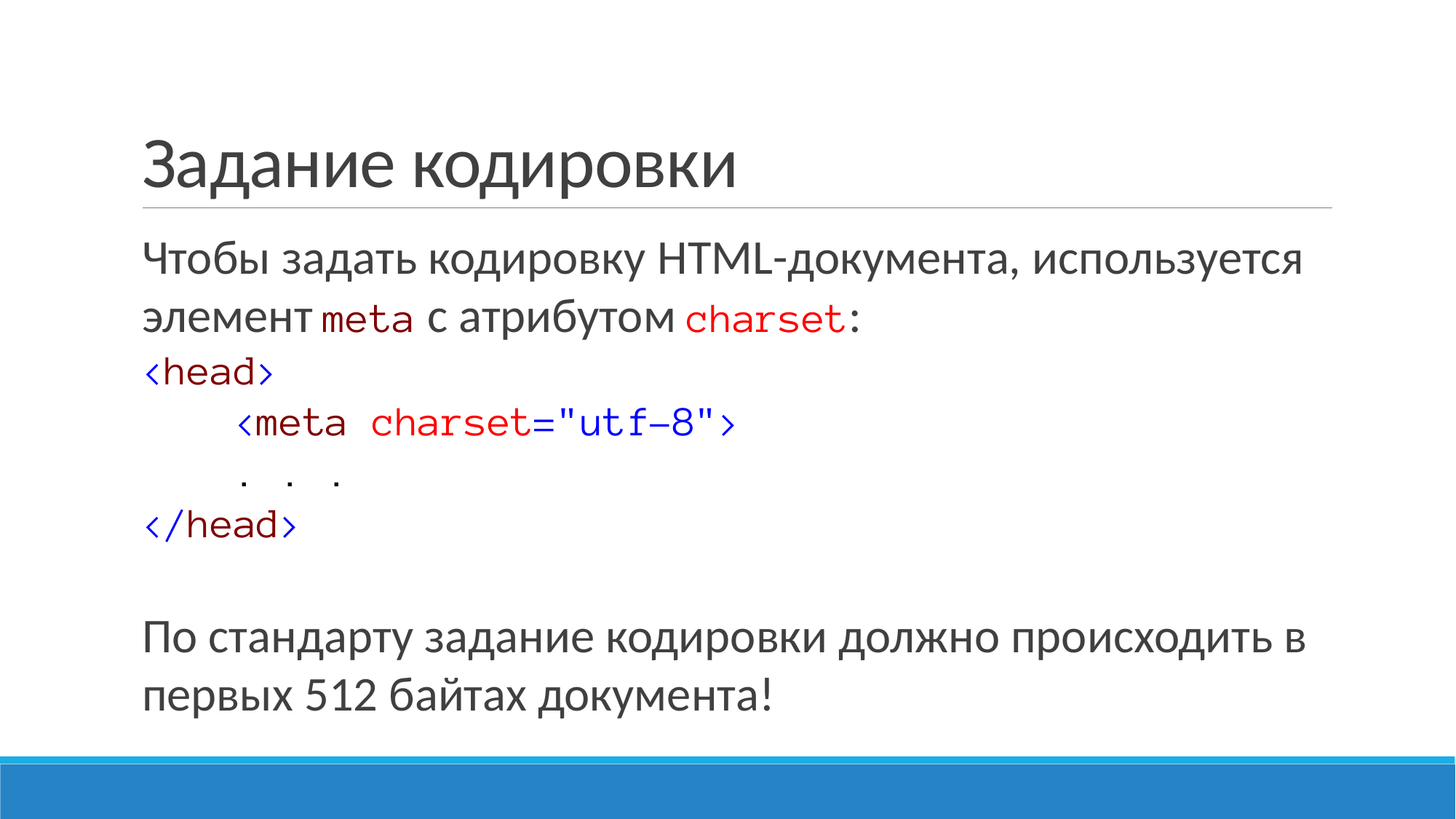

# Задание кодировки
Чтобы задать кодировку HTML-документа, используется элемент meta с атрибутом charset:
<head>
    <meta charset="utf-8">
    . . .
</head>

По стандарту задание кодировки должно происходить в первых 512 байтах документа!